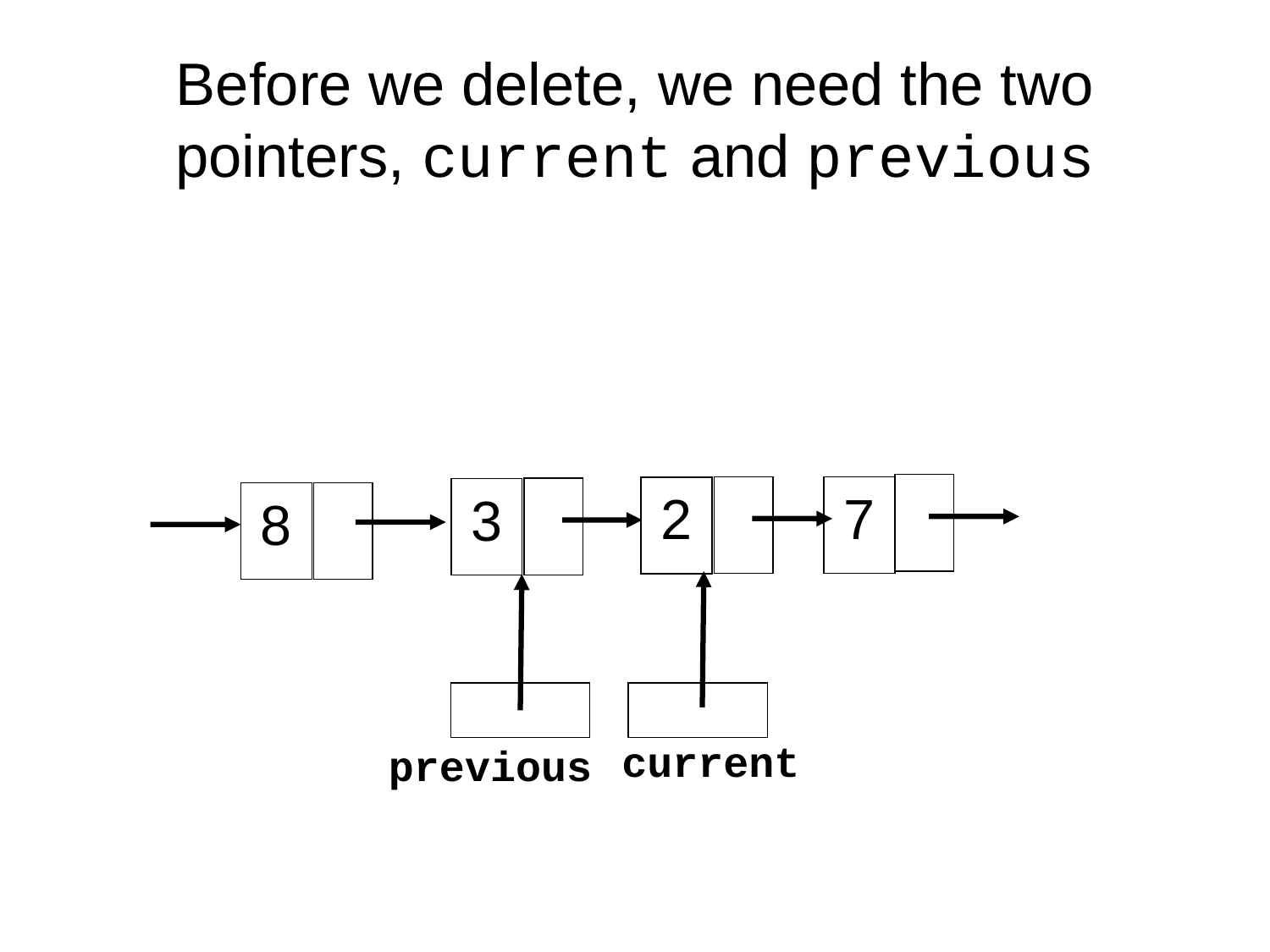

# Before we delete, we need the two pointers, current and previous

7

2

3

8

current
previous